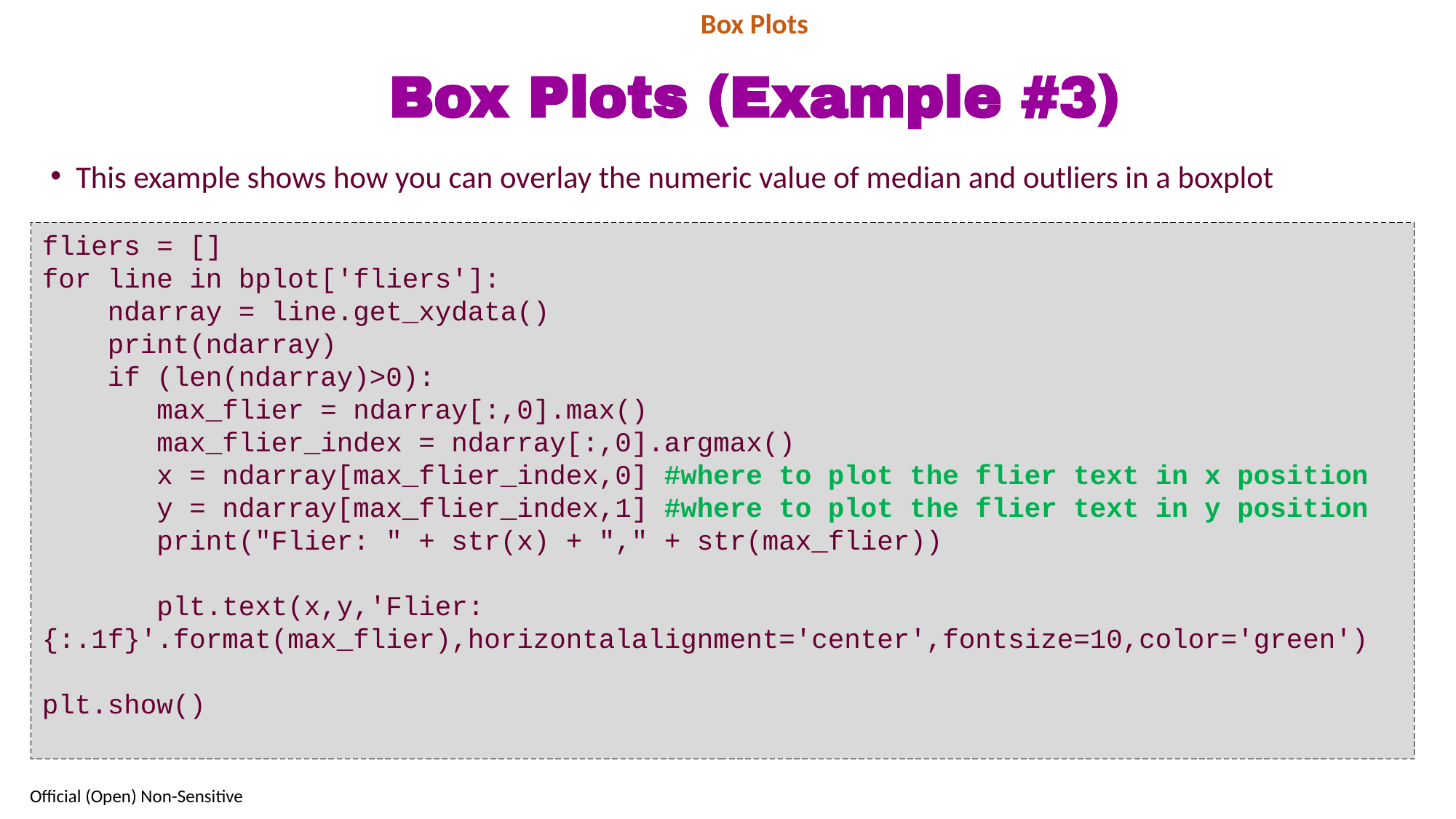

Box Plots
# Box Plots (Example #3)
This example shows how you can overlay the numeric value of median and outliers in a boxplot
fliers = []
for line in bplot['fliers']:
    ndarray = line.get_xydata()
    print(ndarray)
    if (len(ndarray)>0):
       max_flier = ndarray[:,0].max()
       max_flier_index = ndarray[:,0].argmax()
       x = ndarray[max_flier_index,0] #where to plot the flier text in x position
       y = ndarray[max_flier_index,1] #where to plot the flier text in y position
       print("Flier: " + str(x) + "," + str(max_flier))

       plt.text(x,y,'Flier:{:.1f}'.format(max_flier),horizontalalignment='center',fontsize=10,color='green')

plt.show()

55
Official (Open) Non-Sensitive